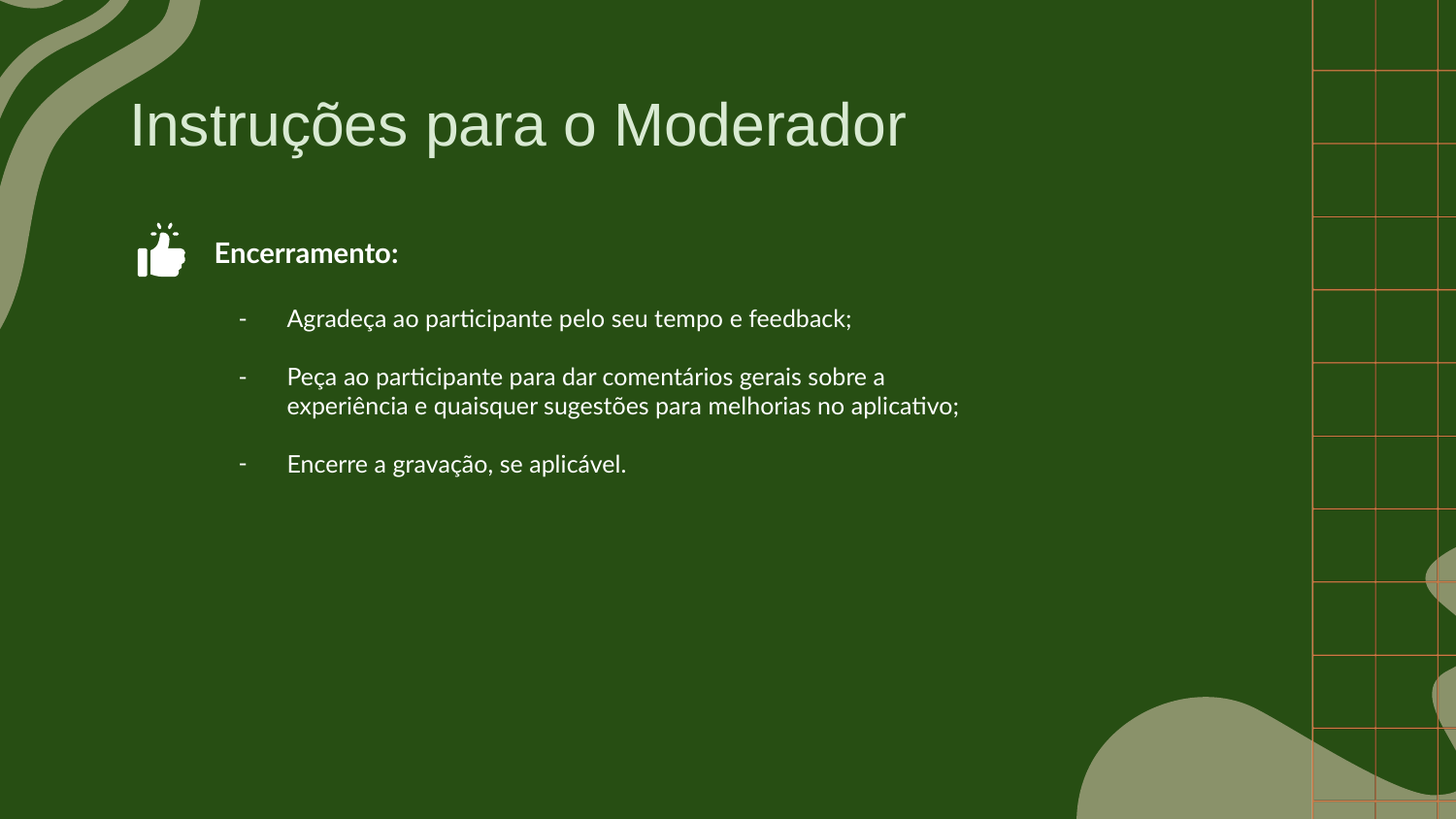

# Instruções para o Moderador
Encerramento:

Agradeça ao participante pelo seu tempo e feedback;

Peça ao participante para dar comentários gerais sobre a experiência e quaisquer sugestões para melhorias no aplicativo;

Encerre a gravação, se aplicável.